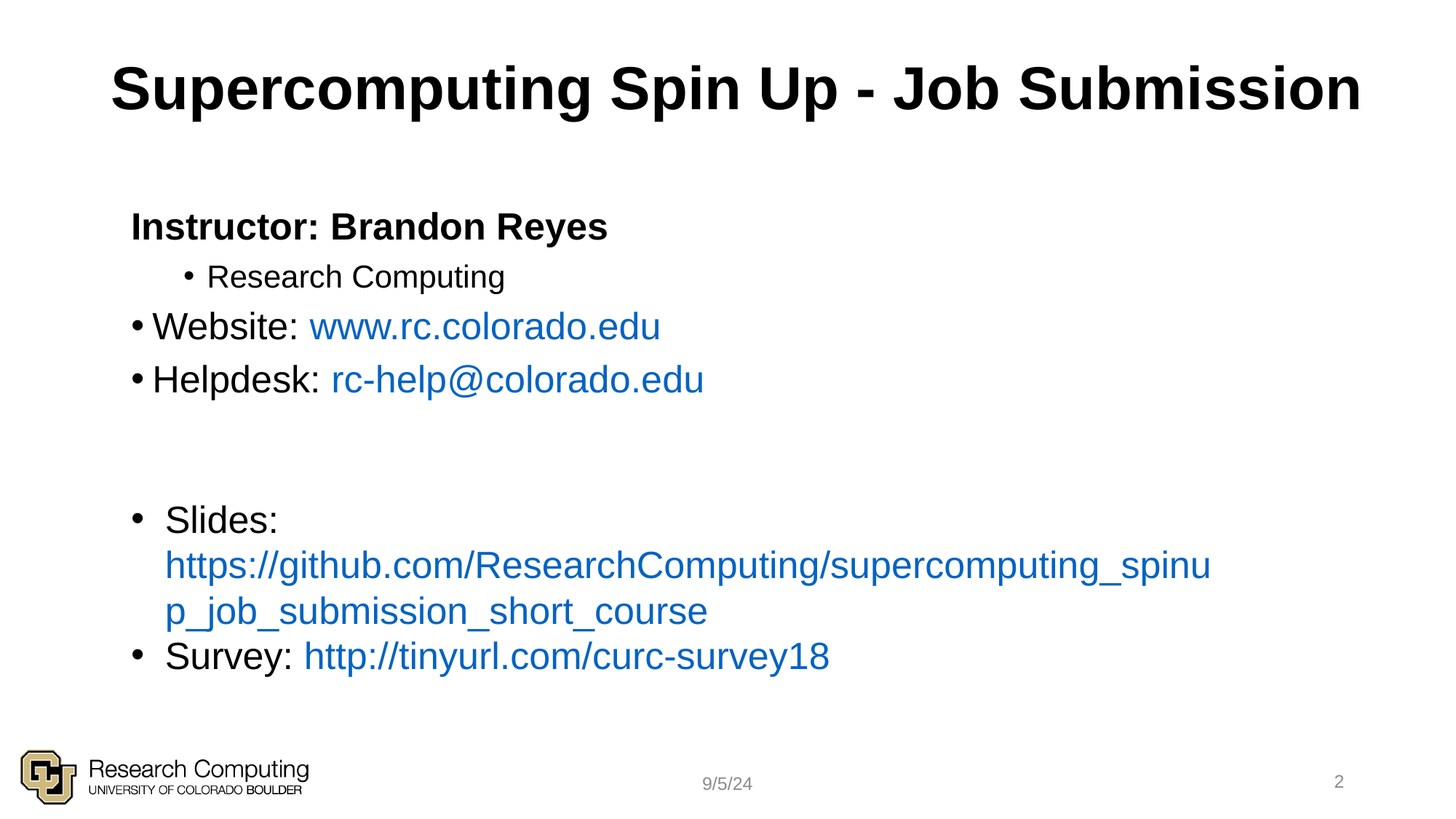

# Supercomputing Spin Up - Job Submission
Instructor: Brandon Reyes
Research Computing
Website: www.rc.colorado.edu
Helpdesk: rc-help@colorado.edu
Slides: https://github.com/ResearchComputing/supercomputing_spinup_job_submission_short_course
Survey: http://tinyurl.com/curc-survey18
2
9/5/24